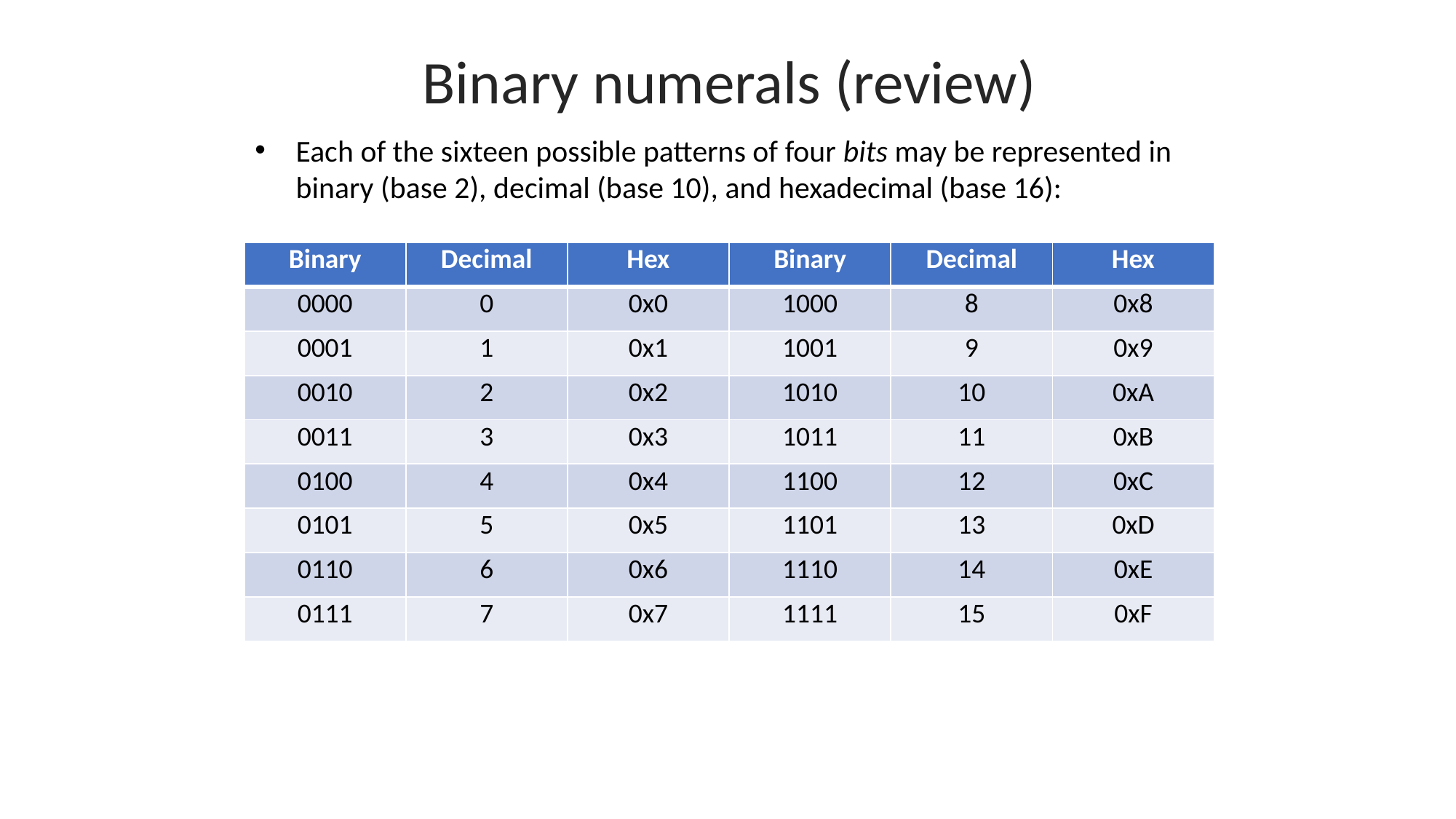

Binary numerals (review)
Each of the sixteen possible patterns of four bits may be represented in binary (base 2), decimal (base 10), and hexadecimal (base 16):
| Binary | Decimal | Hex | Binary | Decimal | Hex |
| --- | --- | --- | --- | --- | --- |
| 0000 | 0 | 0x0 | 1000 | 8 | 0x8 |
| 0001 | 1 | 0x1 | 1001 | 9 | 0x9 |
| 0010 | 2 | 0x2 | 1010 | 10 | 0xA |
| 0011 | 3 | 0x3 | 1011 | 11 | 0xB |
| 0100 | 4 | 0x4 | 1100 | 12 | 0xC |
| 0101 | 5 | 0x5 | 1101 | 13 | 0xD |
| 0110 | 6 | 0x6 | 1110 | 14 | 0xE |
| 0111 | 7 | 0x7 | 1111 | 15 | 0xF |